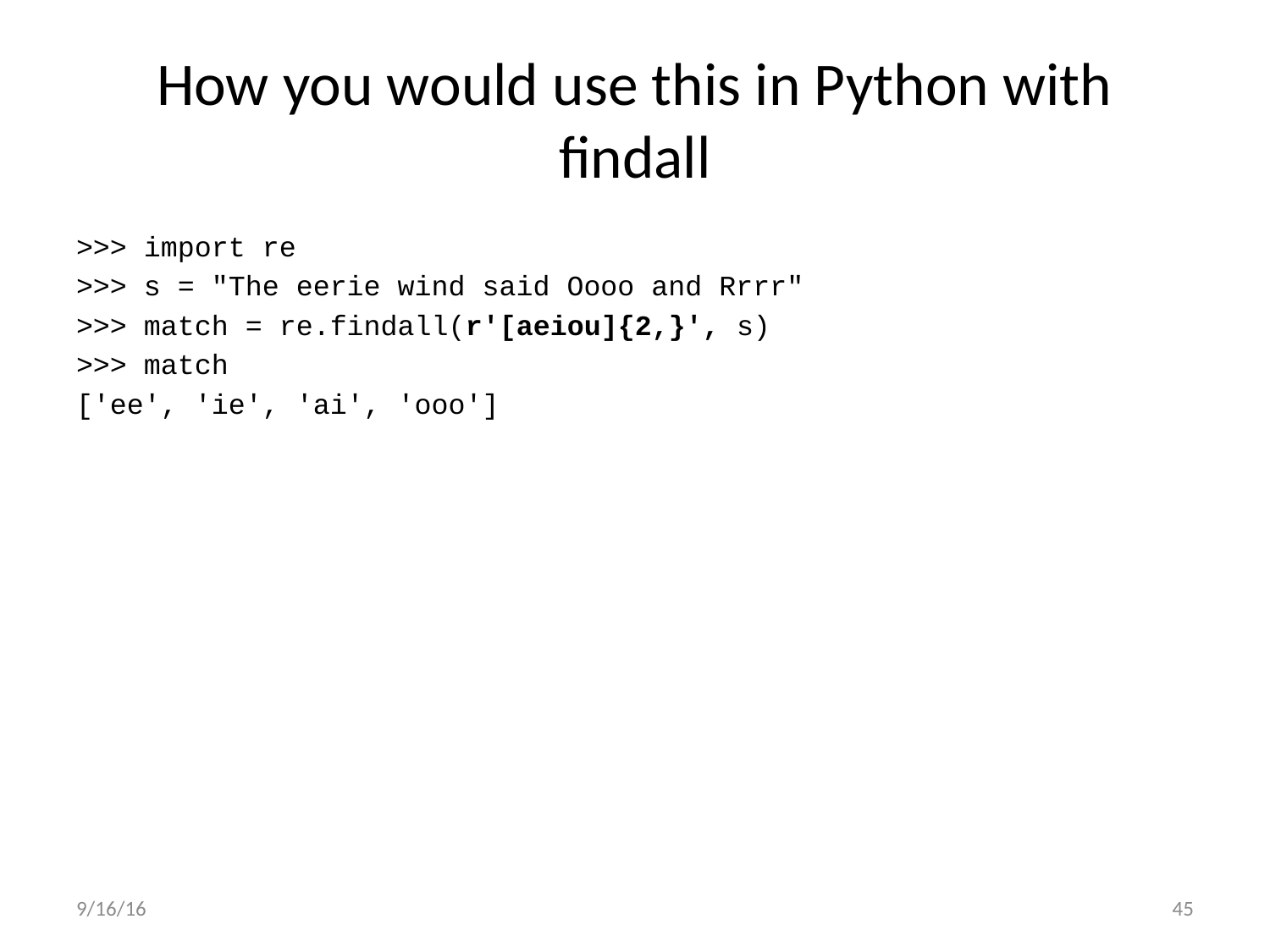

# How you would use this in Python with findall
>>> import re
>>> s = "The eerie wind said Oooo and Rrrr"
>>> match = re.findall(r'[aeiou]{2,}', s)
>>> match
['ee', 'ie', 'ai', 'ooo']
9/16/16
45